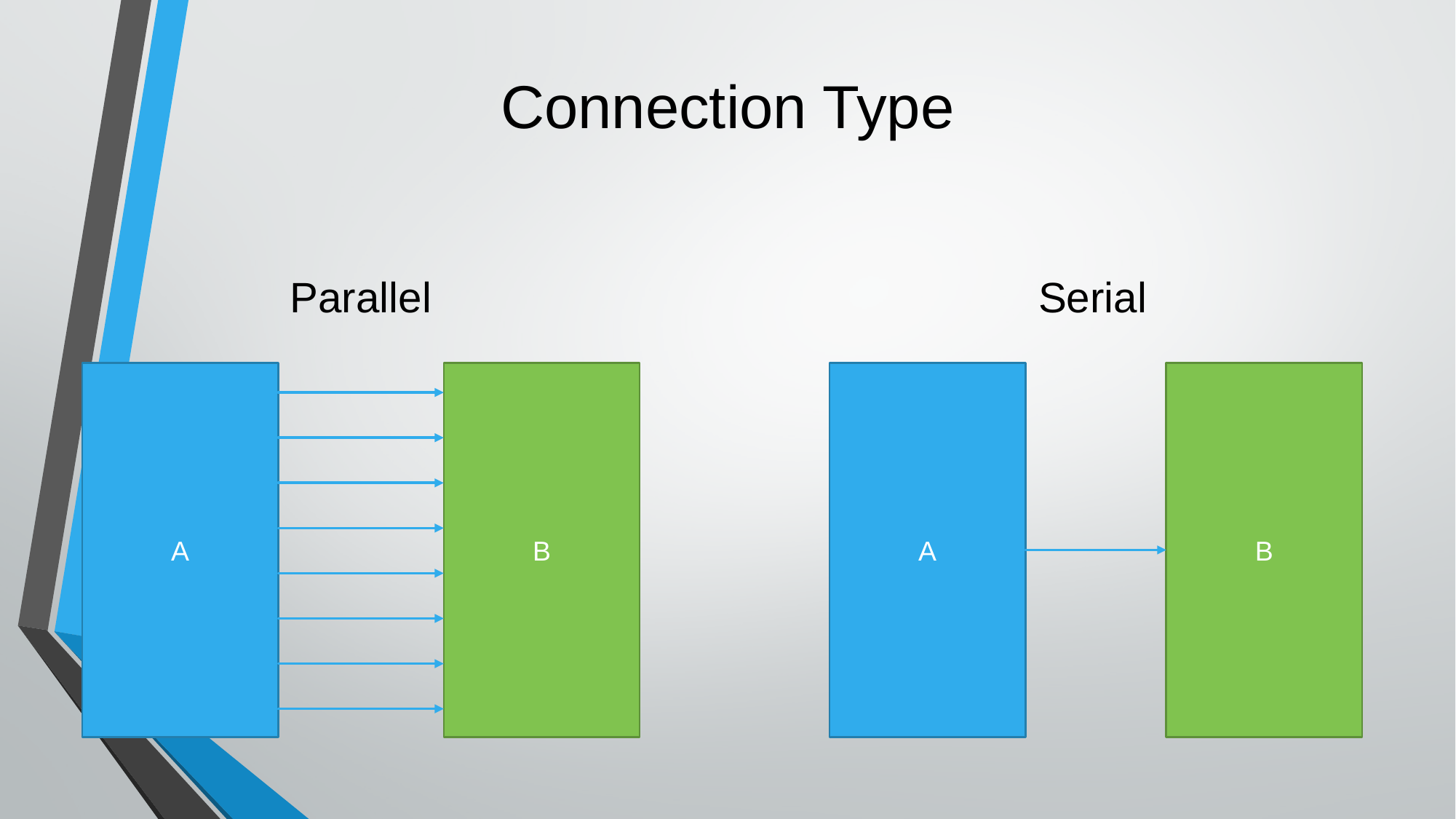

# Connection Type
Parallel
Serial
B
A
B
A